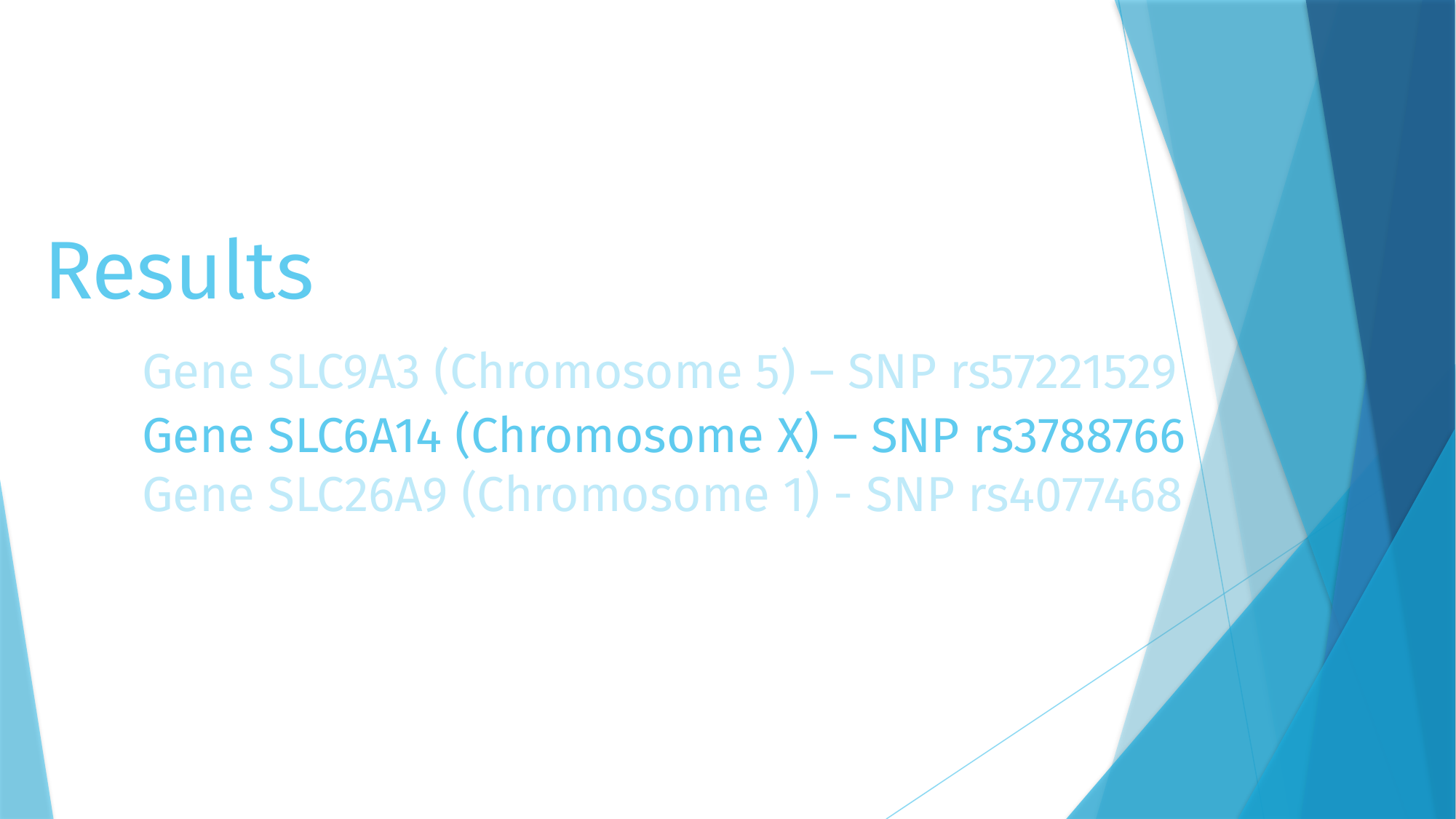

# Results Gene SLC9A3 (Chromosome 5) – SNP rs57221529 Gene SLC6A14 (Chromosome X) – SNP rs3788766 Gene SLC26A9 (Chromosome 1) - SNP rs4077468